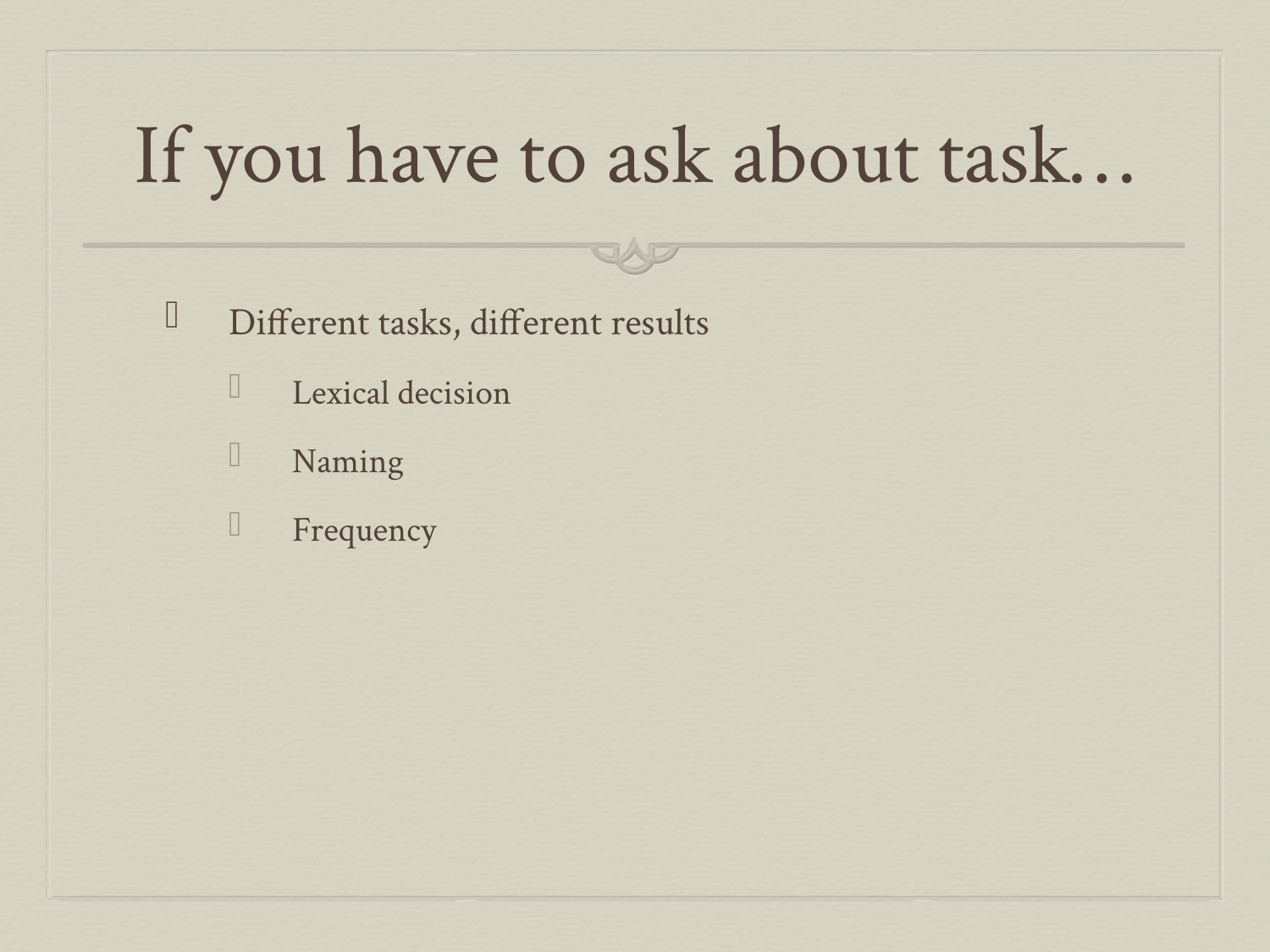

# If you have to ask about task…
Different tasks, different results
Lexical decision
Naming
Frequency